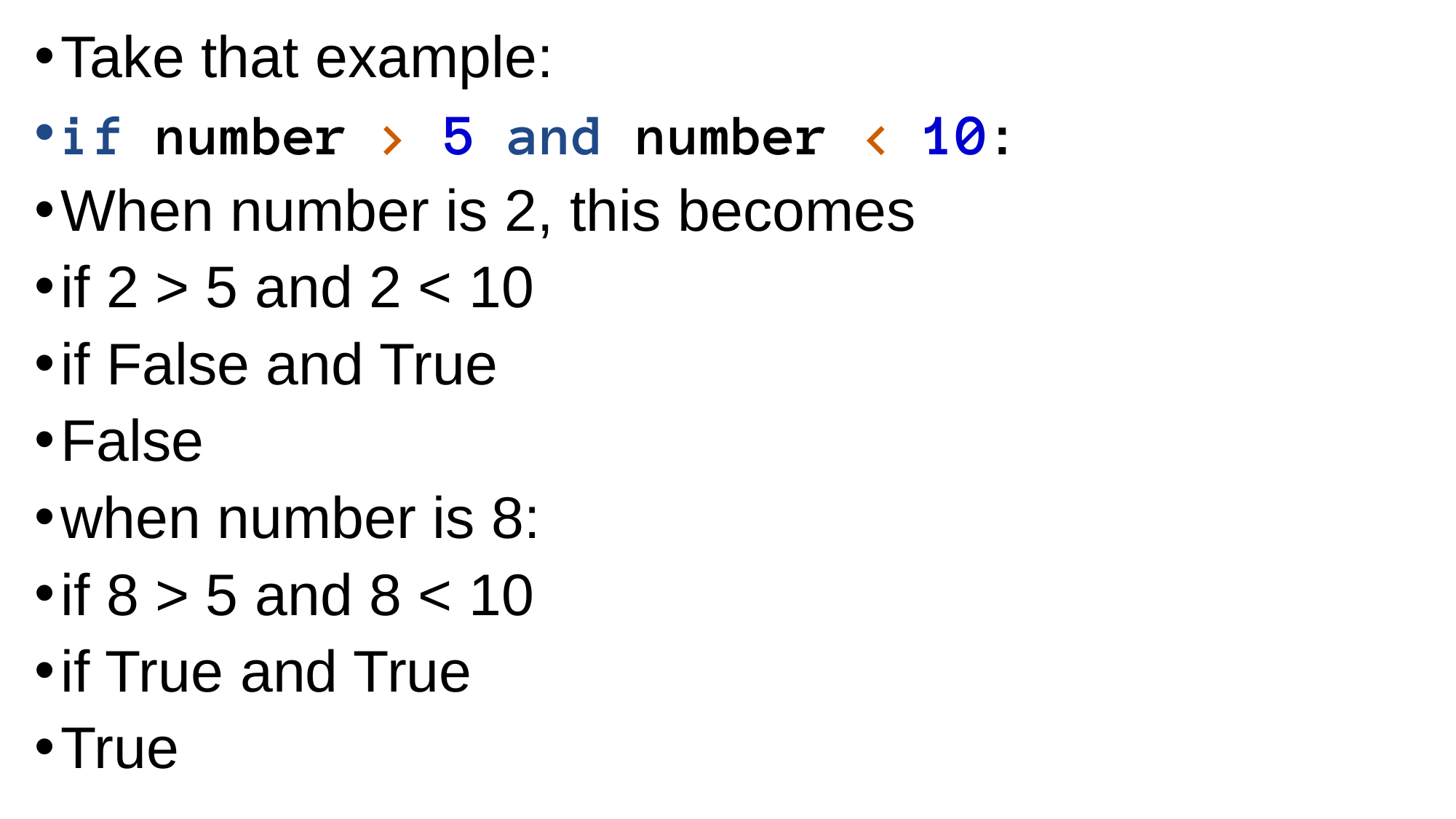

Take that example:
if number > 5 and number < 10:
When number is 2, this becomes
if 2 > 5 and 2 < 10
if False and True
False
when number is 8:
if 8 > 5 and 8 < 10
if True and True
True